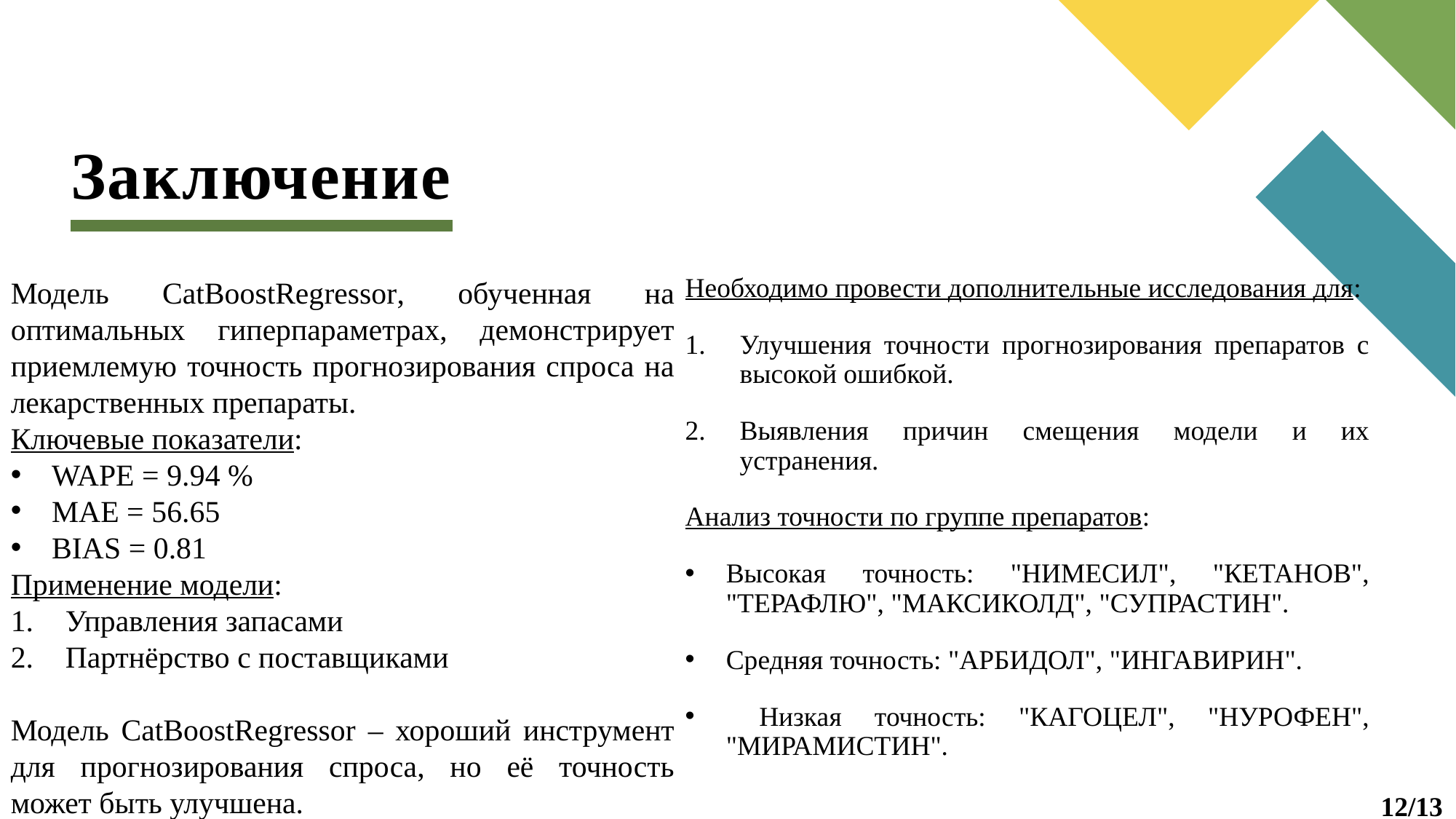

# Заключение
Модель CatBoostRegressor, обученная на оптимальных гиперпараметрах, демонстрирует приемлемую точность прогнозирования спроса на лекарственных препараты.
Ключевые показатели:
WAPE = 9.94 %
MAE = 56.65
BIAS = 0.81
Применение модели:
Управления запасами
Партнёрство с поставщиками

Модель CatBoostRegressor – хороший инструмент для прогнозирования спроса, но её точность может быть улучшена.

Необходимо провести дополнительные исследования для:
Улучшения точности прогнозирования препаратов с высокой ошибкой.
Выявления причин смещения модели и их устранения.
Анализ точности по группе препаратов:
Высокая точность: "НИМЕСИЛ", "КЕТАНОВ", "ТЕРАФЛЮ", "МАКСИКОЛД", "СУПРАСТИН".
Средняя точность: "АРБИДОЛ", "ИНГАВИРИН".
 Низкая точность: "КАГОЦЕЛ", "НУРОФЕН", "МИРАМИСТИН".

12/13